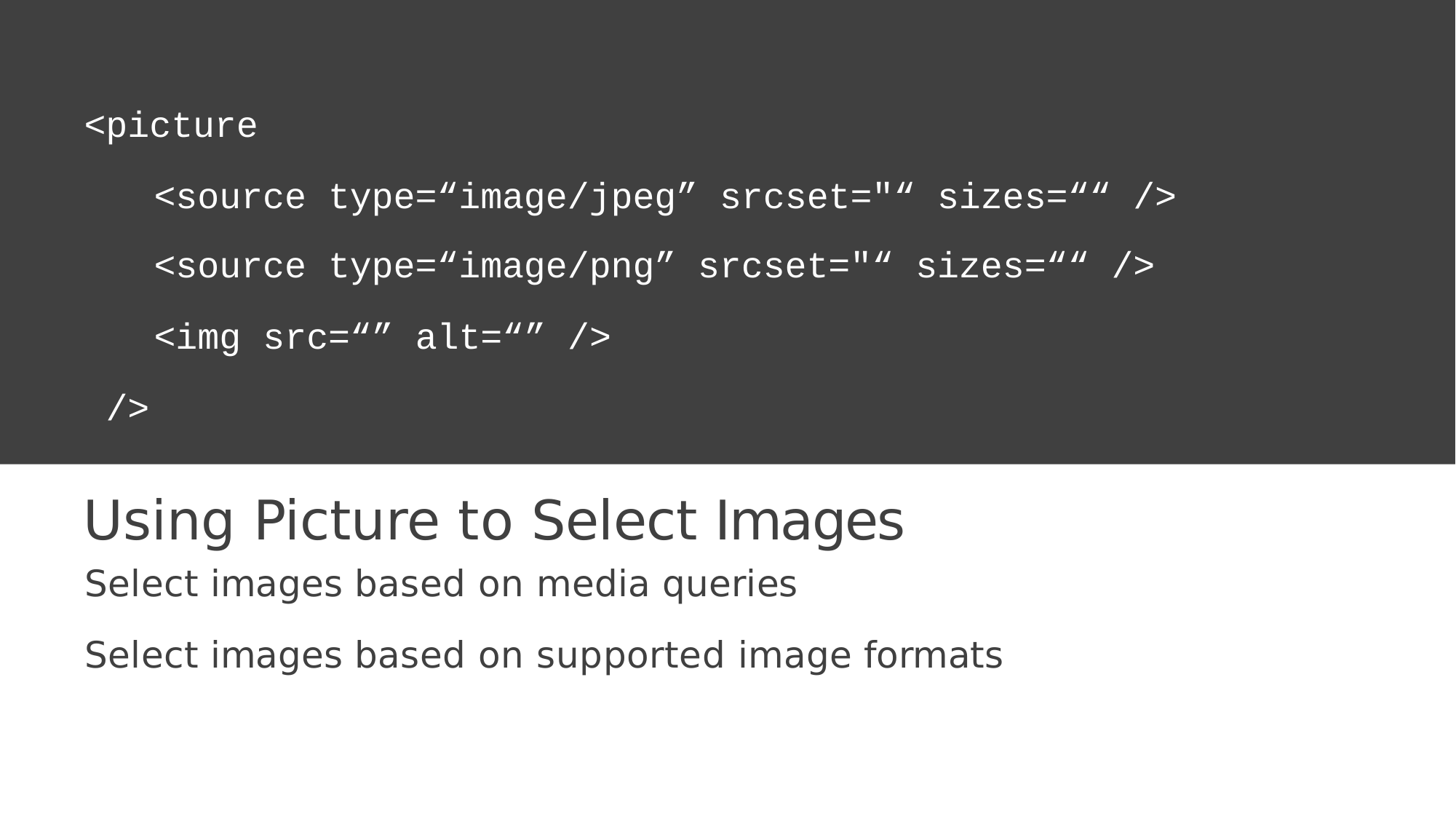

# <picture
<source type=“image/jpeg” srcset="“ sizes=““ />
<source type=“image/png” srcset="“ sizes=““ />
<img src=“” alt=“” />
/>

Using Picture to Select Images
Select images based on media queries
Select images based on supported image formats
5